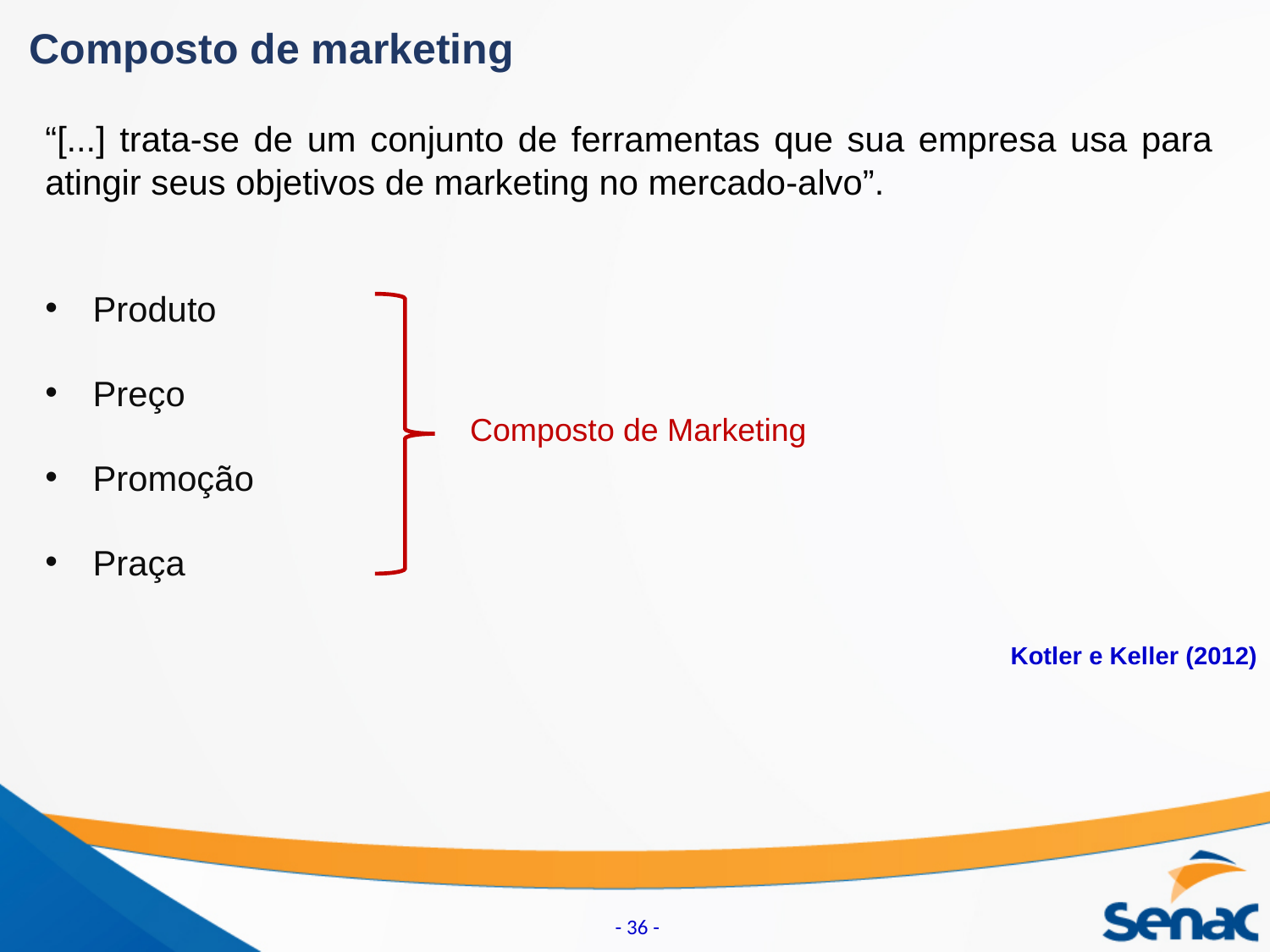

Composto de marketing
“[...] trata-se de um conjunto de ferramentas que sua empresa usa para atingir seus objetivos de marketing no mercado-alvo”.

Produto

Preço

Promoção

Praça

Composto de Marketing
Kotler e Keller (2012)